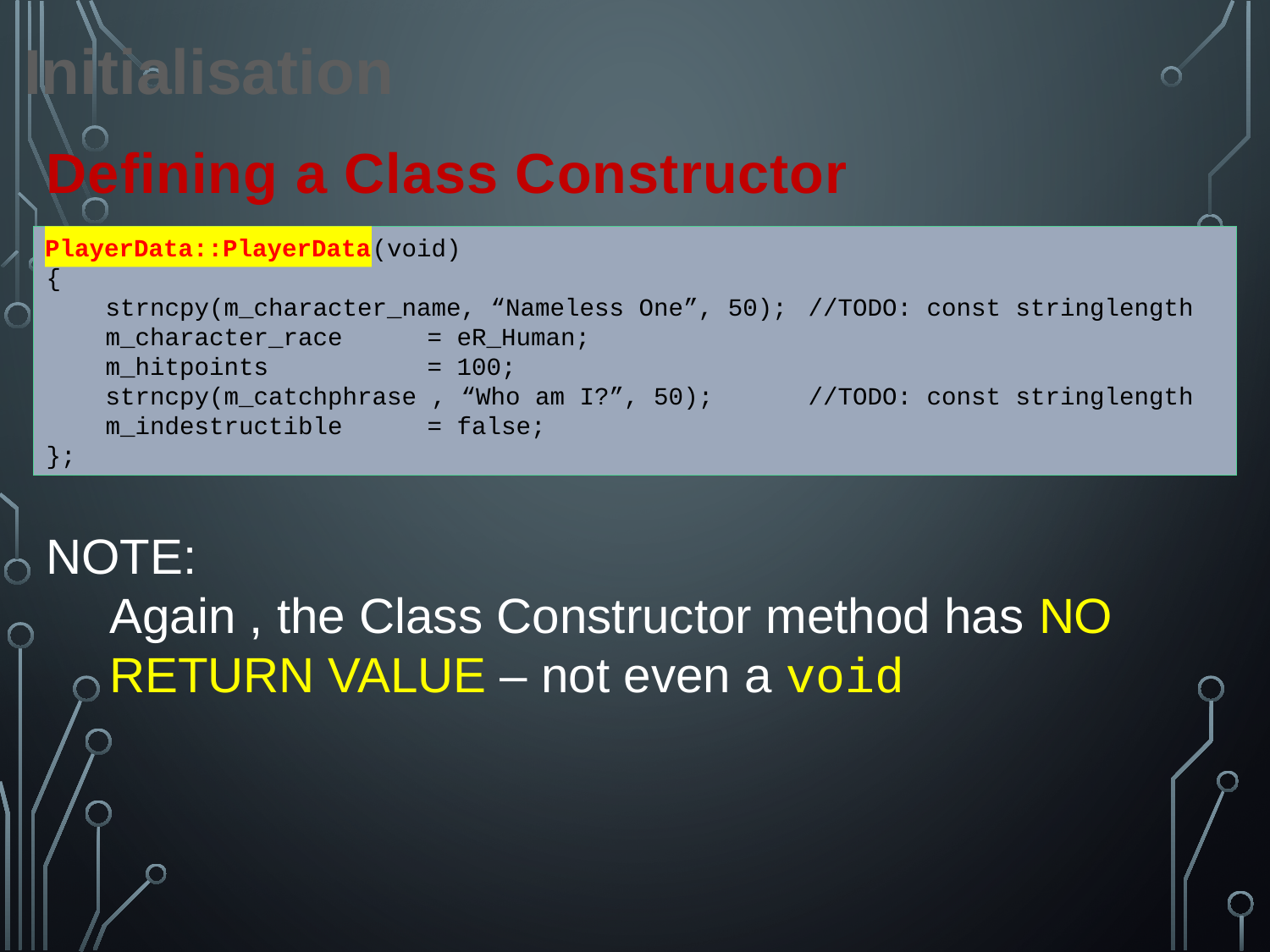

Initialisation
Defining a Class Constructor
PlayerData::PlayerData(void)
{
    strncpy(m_character_name, “Nameless One”, 50);	//TODO: const stringlength
    m_character_race 	= eR_Human;
    m_hitpoints 		= 100;
    strncpy(m_catchphrase , “Who am I?”, 50);	//TODO: const stringlength
    m_indestructible 	= false;
};
PlayerData::PlayerData
NOTE:
Again , the Class Constructor method has NO RETURN VALUE – not even a void